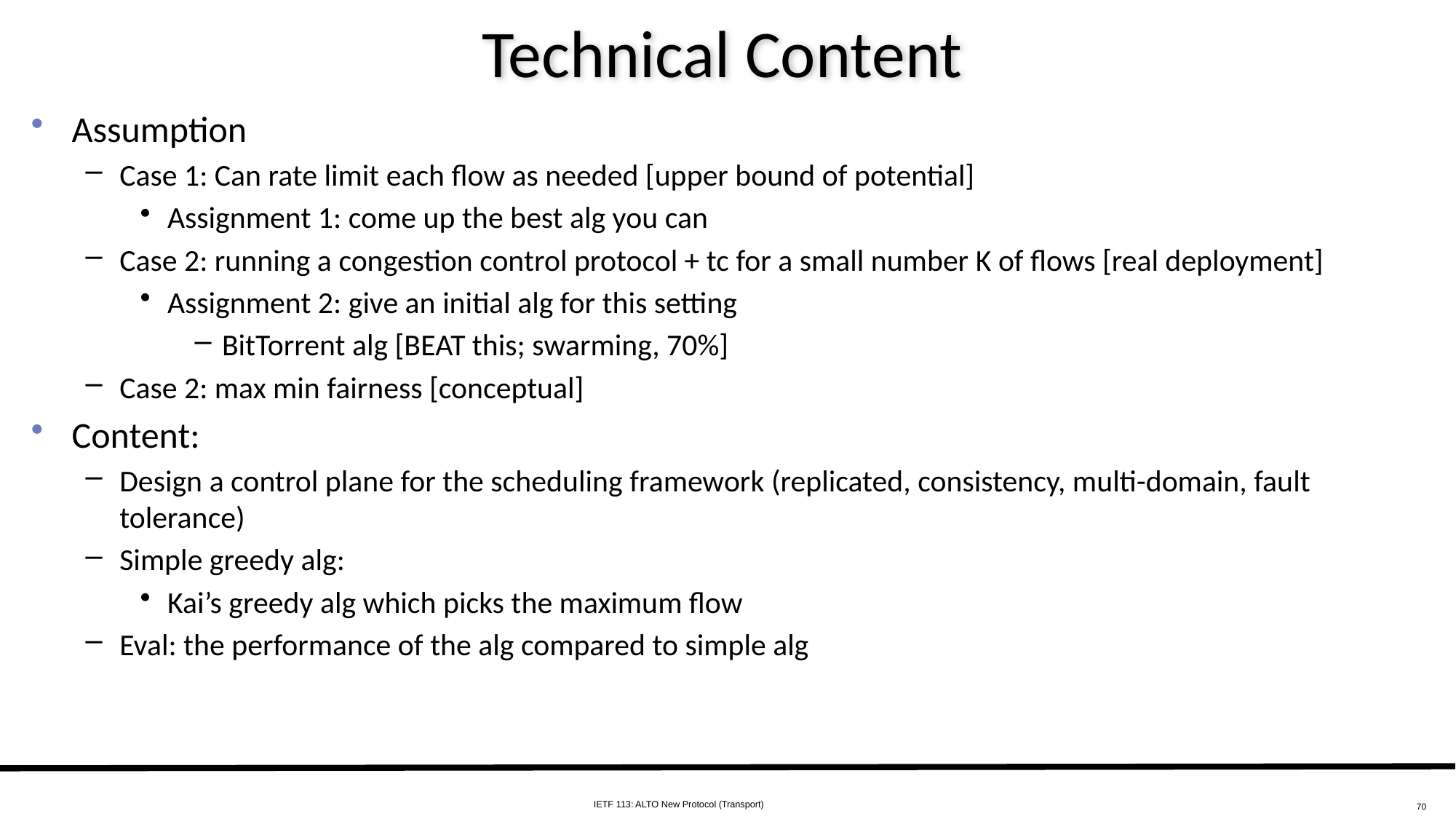

# Technical Content
Assumption
Case 1: Can rate limit each flow as needed [upper bound of potential]
Assignment 1: come up the best alg you can
Case 2: running a congestion control protocol + tc for a small number K of flows [real deployment]
Assignment 2: give an initial alg for this setting
BitTorrent alg [BEAT this; swarming, 70%]
Case 2: max min fairness [conceptual]
Content:
Design a control plane for the scheduling framework (replicated, consistency, multi-domain, fault tolerance)
Simple greedy alg:
Kai’s greedy alg which picks the maximum flow
Eval: the performance of the alg compared to simple alg